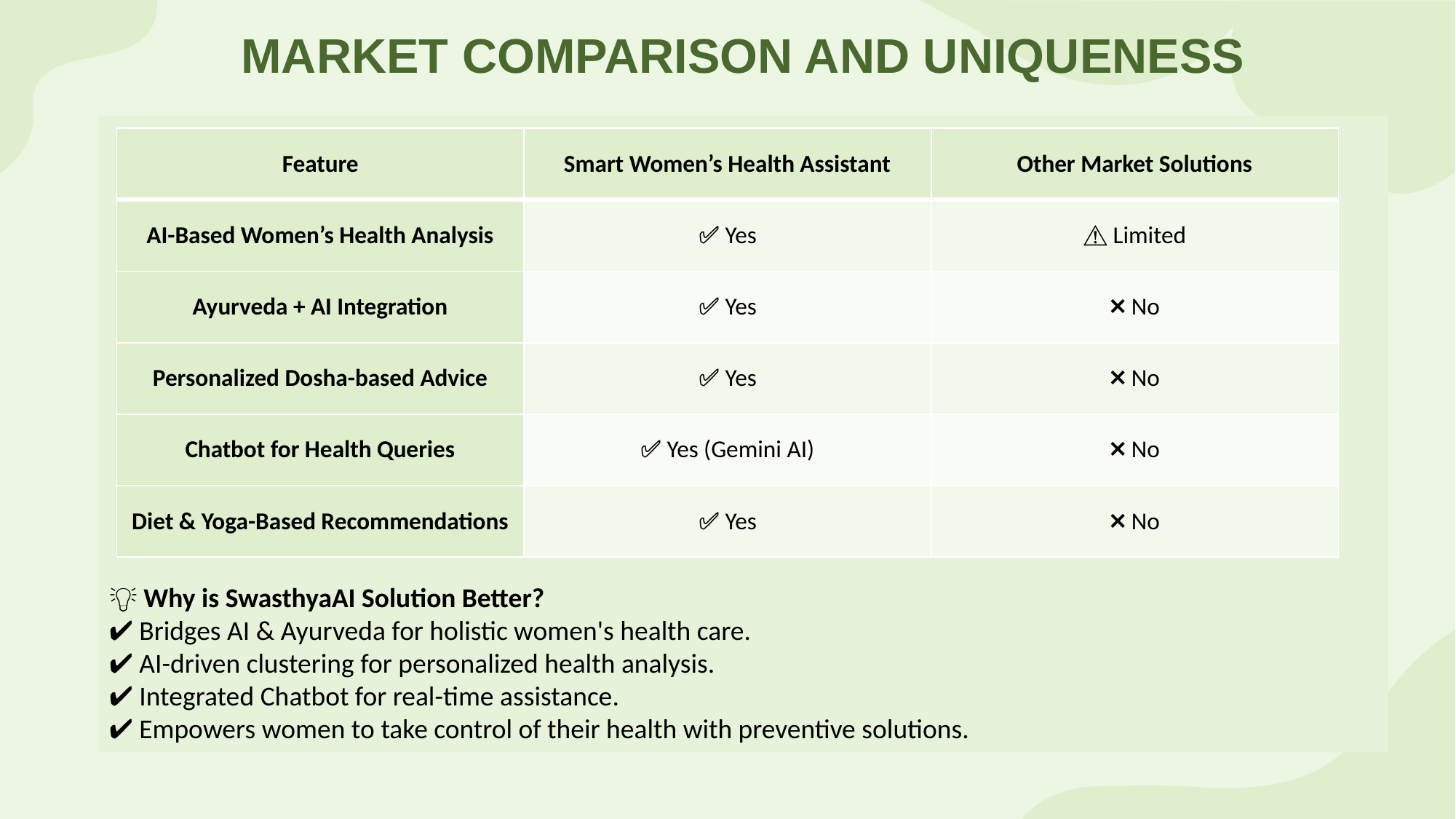

# MARKET COMPARISON AND UNIQUENESS

💡 Why is SwasthyaAI Solution Better?
✔ Bridges AI & Ayurveda for holistic women's health care.
✔ AI-driven clustering for personalized health analysis.
✔ Integrated Chatbot for real-time assistance.
✔ Empowers women to take control of their health with preventive solutions.

| Feature | Smart Women’s Health Assistant | Other Market Solutions |
| --- | --- | --- |
| AI-Based Women’s Health Analysis | ✅ Yes | ⚠️ Limited |
| Ayurveda + AI Integration | ✅ Yes | ❌ No |
| Personalized Dosha-based Advice | ✅ Yes | ❌ No |
| Chatbot for Health Queries | ✅ Yes (Gemini AI) | ❌ No |
| Diet & Yoga-Based Recommendations | ✅ Yes | ❌ No |